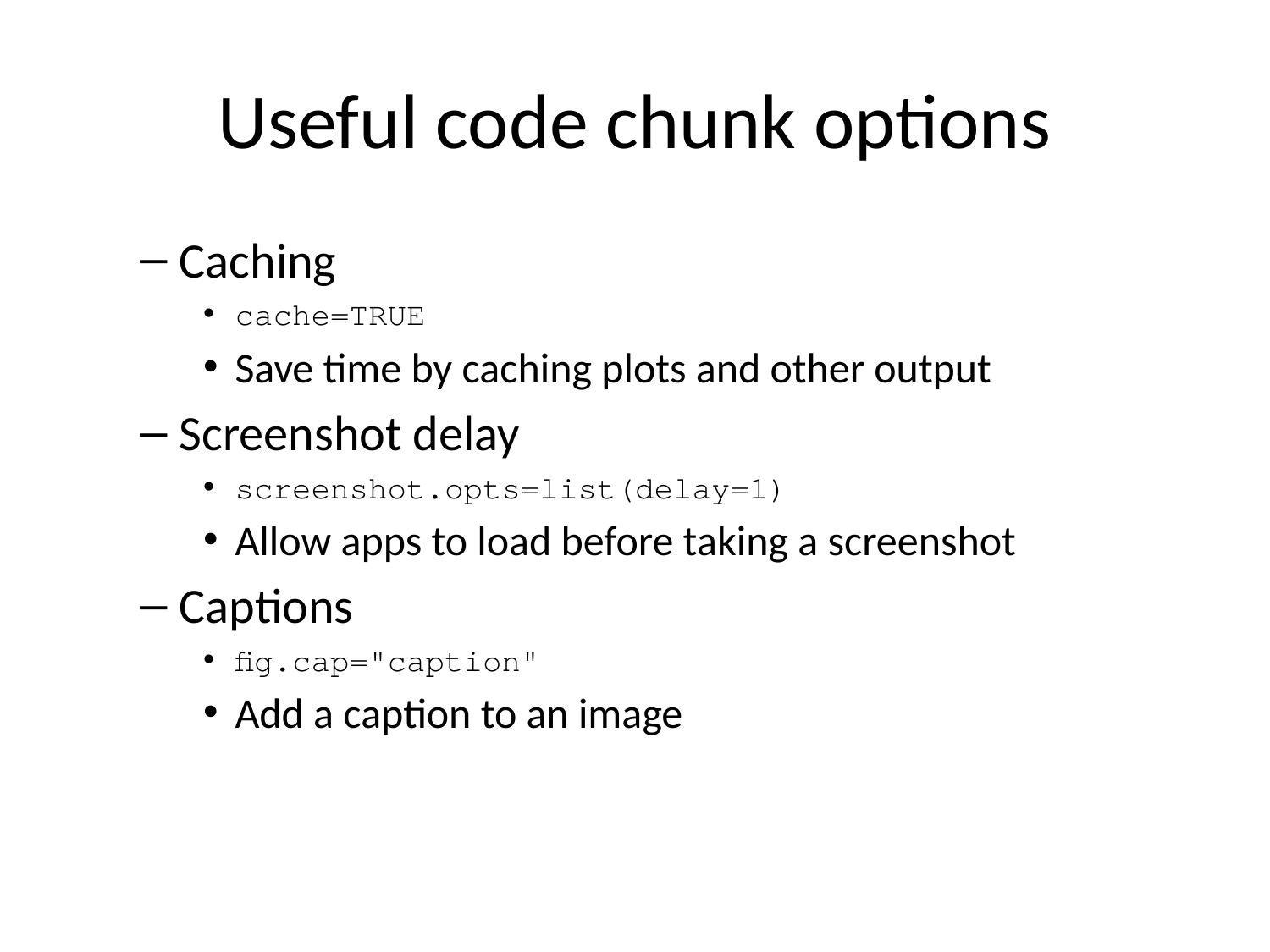

# Useful code chunk options
Caching
cache=TRUE
Save time by caching plots and other output
Screenshot delay
screenshot.opts=list(delay=1)
Allow apps to load before taking a screenshot
Captions
fig.cap="caption"
Add a caption to an image